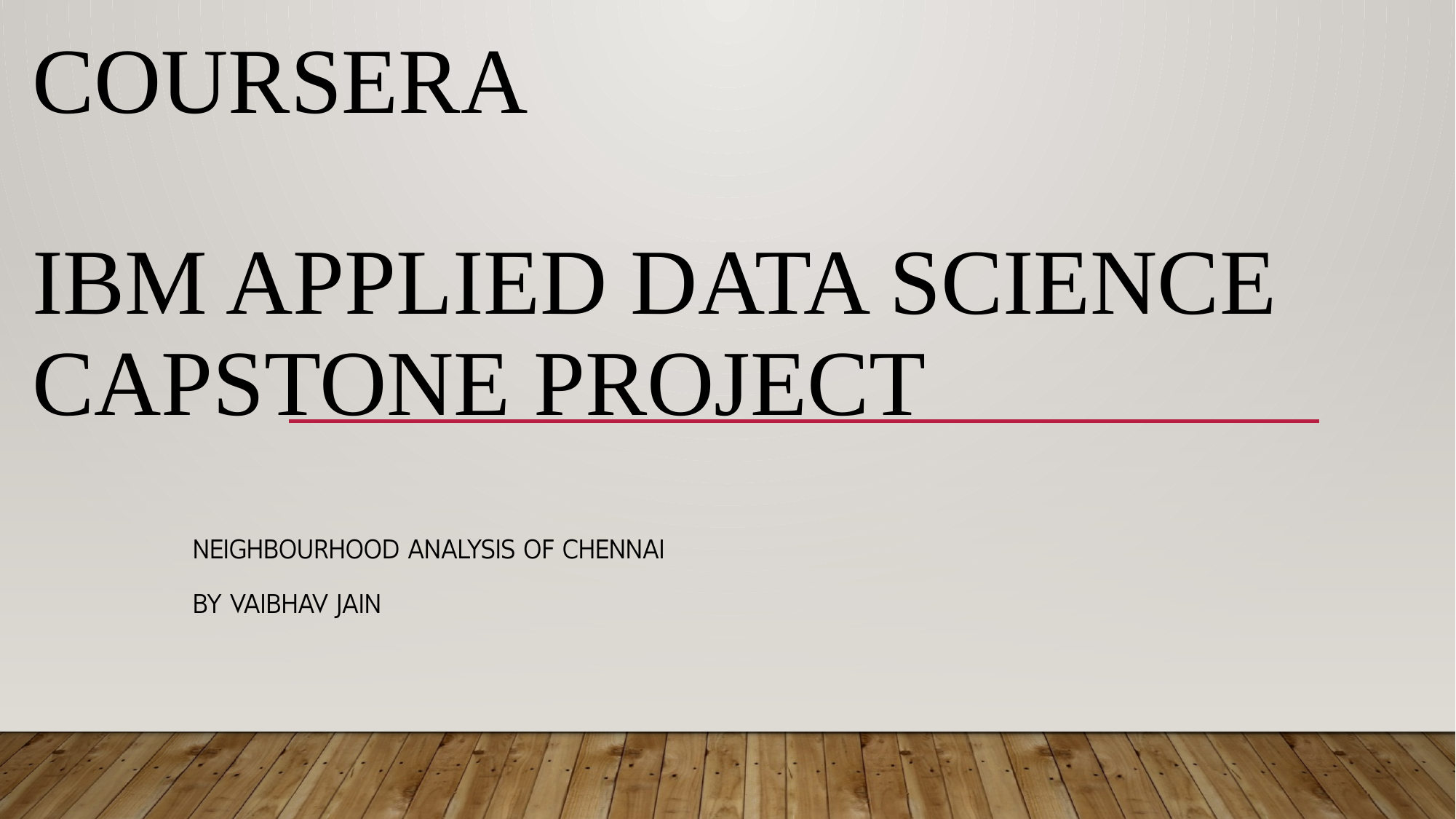

# COURSERA IBM Applied Data Science Capstone Project
Neighbourhood Analysis of Chennai
By Vaibhav Jain